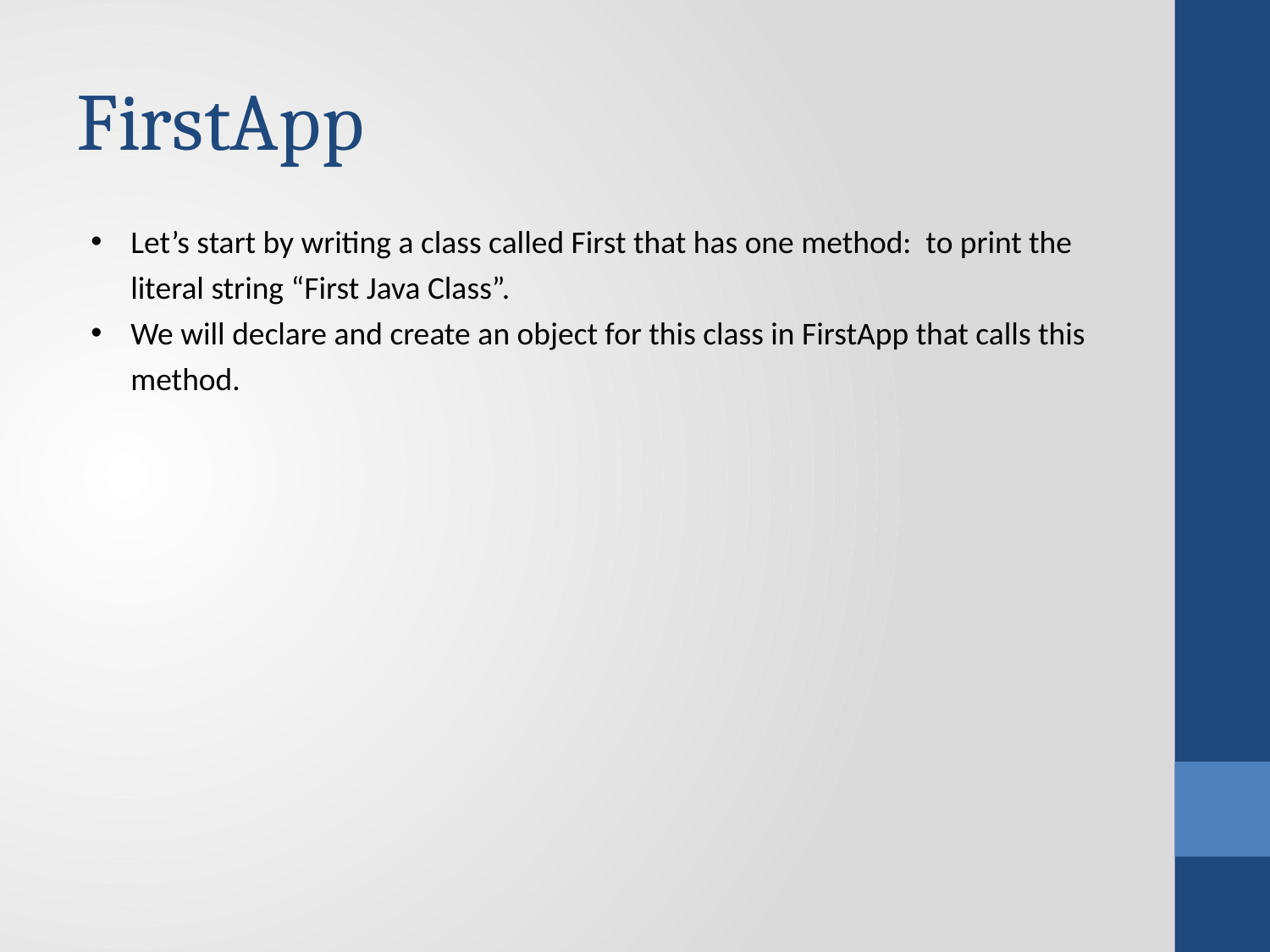

# FirstApp
Let’s start by writing a class called First that has one method:  to print the literal string “First Java Class”.
We will declare and create an object for this class in FirstApp that calls this method.